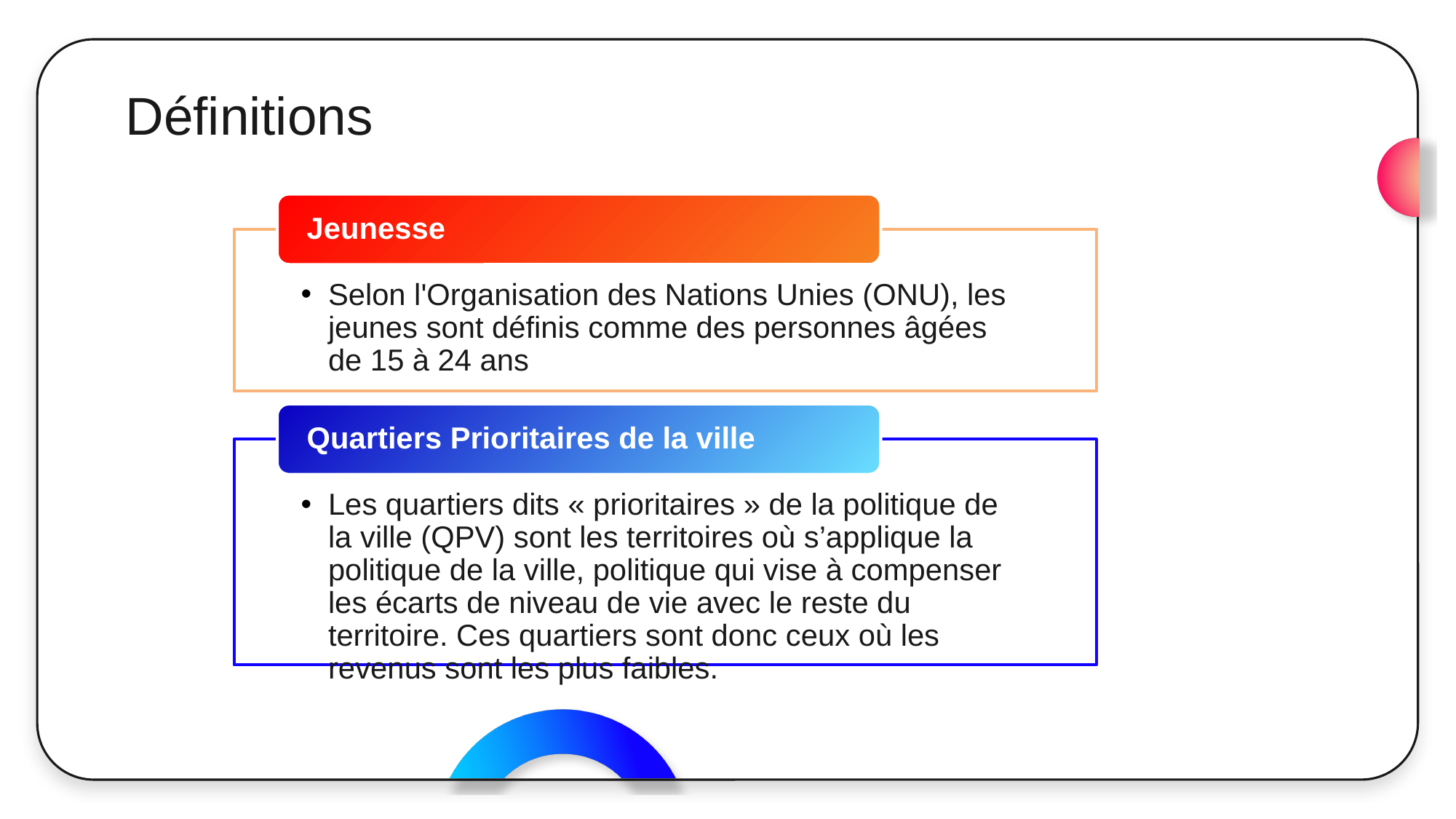

# Définitions
Selon l'Organisation des Nations Unies (ONU), les jeunes sont définis comme des personnes âgées de 15 à 24 ans
Jeunesse
Les quartiers dits « prioritaires » de la politique de la ville (QPV) sont les territoires où s’applique la politique de la ville, politique qui vise à compenser les écarts de niveau de vie avec le reste du territoire. Ces quartiers sont donc ceux où les revenus sont les plus faibles.
Quartiers Prioritaires de la ville